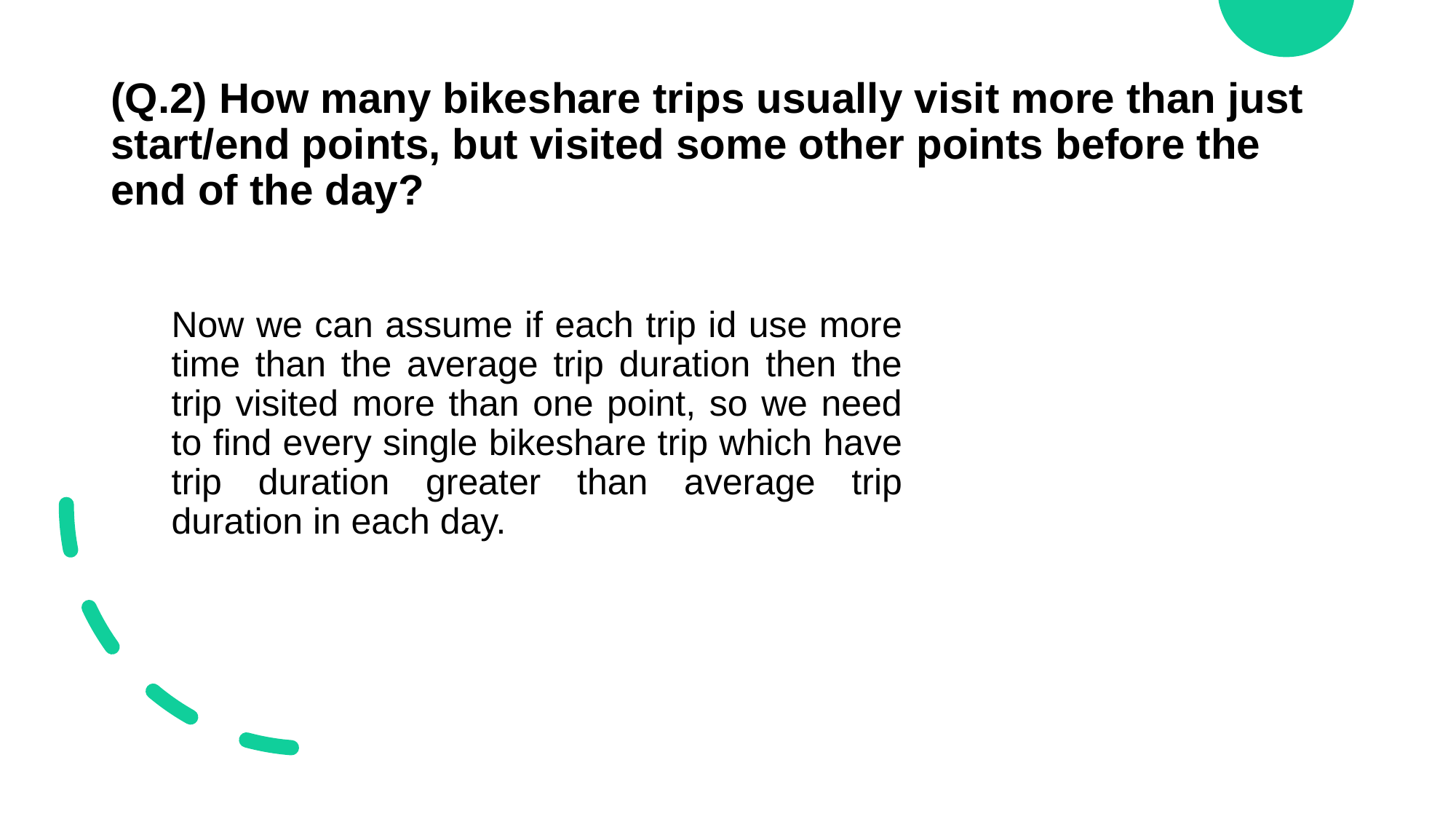

# (Q.2) How many bikeshare trips usually visit more than just start/end points, but visited some other points before the end of the day?

Now we can assume if each trip id use more time than the average trip duration then the trip visited more than one point, so we need to find every single bikeshare trip which have trip duration greater than average trip duration in each day.